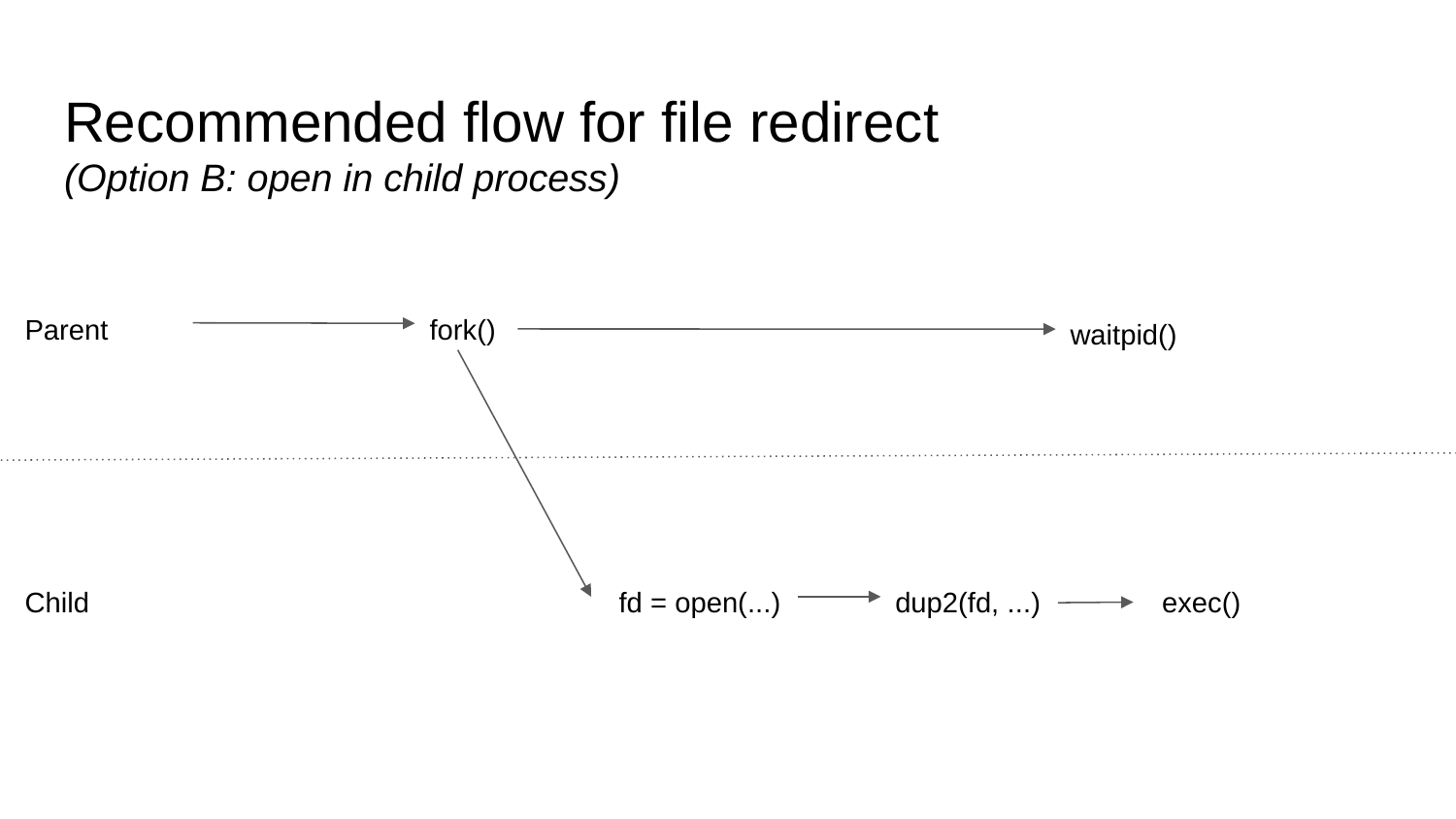

# Recommended flow for file redirect
(Option B: open in child process)
Parent
fork()
waitpid()
Child
fd = open(...)
dup2(fd, ...)
exec()